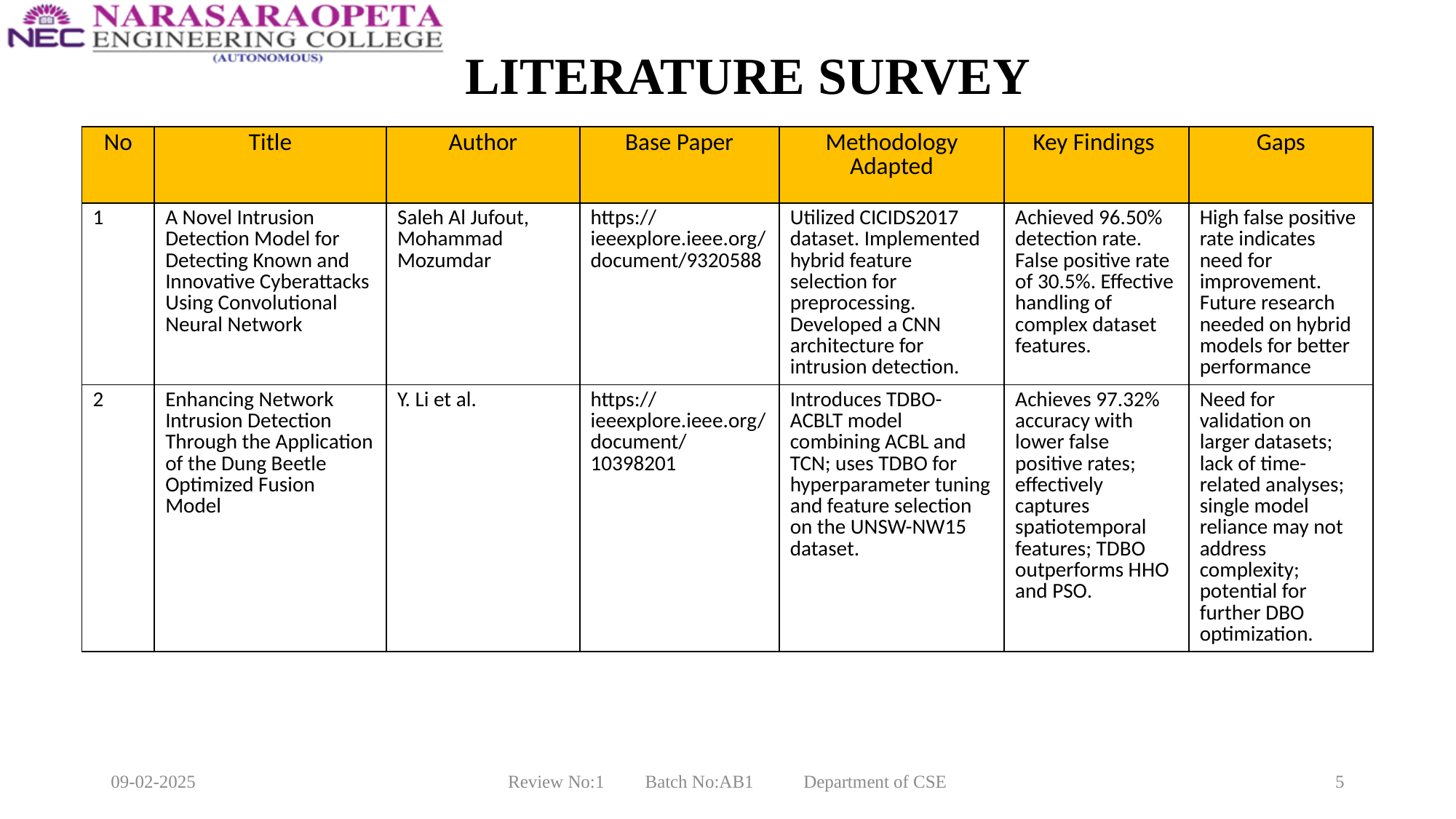

# LITERATURE SURVEY
| No | Title | Author | Base Paper | Methodology Adapted | Key Findings | Gaps |
| --- | --- | --- | --- | --- | --- | --- |
| 1 | A Novel Intrusion Detection Model for Detecting Known and Innovative Cyberattacks Using Convolutional Neural Network | Saleh Al Jufout, Mohammad Mozumdar | https://ieeexplore.ieee.org/document/9320588 | Utilized CICIDS2017 dataset. Implemented hybrid feature selection for preprocessing. Developed a CNN architecture for intrusion detection. | Achieved 96.50% detection rate. False positive rate of 30.5%. Effective handling of complex dataset features. | High false positive rate indicates need for improvement. Future research needed on hybrid models for better performance |
| 2 | Enhancing Network Intrusion Detection Through the Application of the Dung Beetle Optimized Fusion Model | Y. Li et al. | https://ieeexplore.ieee.org/document/10398201 | Introduces TDBO-ACBLT model combining ACBL and TCN; uses TDBO for hyperparameter tuning and feature selection on the UNSW-NW15 dataset. | Achieves 97.32% accuracy with lower false positive rates; effectively captures spatiotemporal features; TDBO outperforms HHO and PSO. | Need for validation on larger datasets; lack of time-related analyses; single model reliance may not address complexity; potential for further DBO optimization. |

09-02-2025
Review No:1         Batch No:AB1           Department of CSE
5